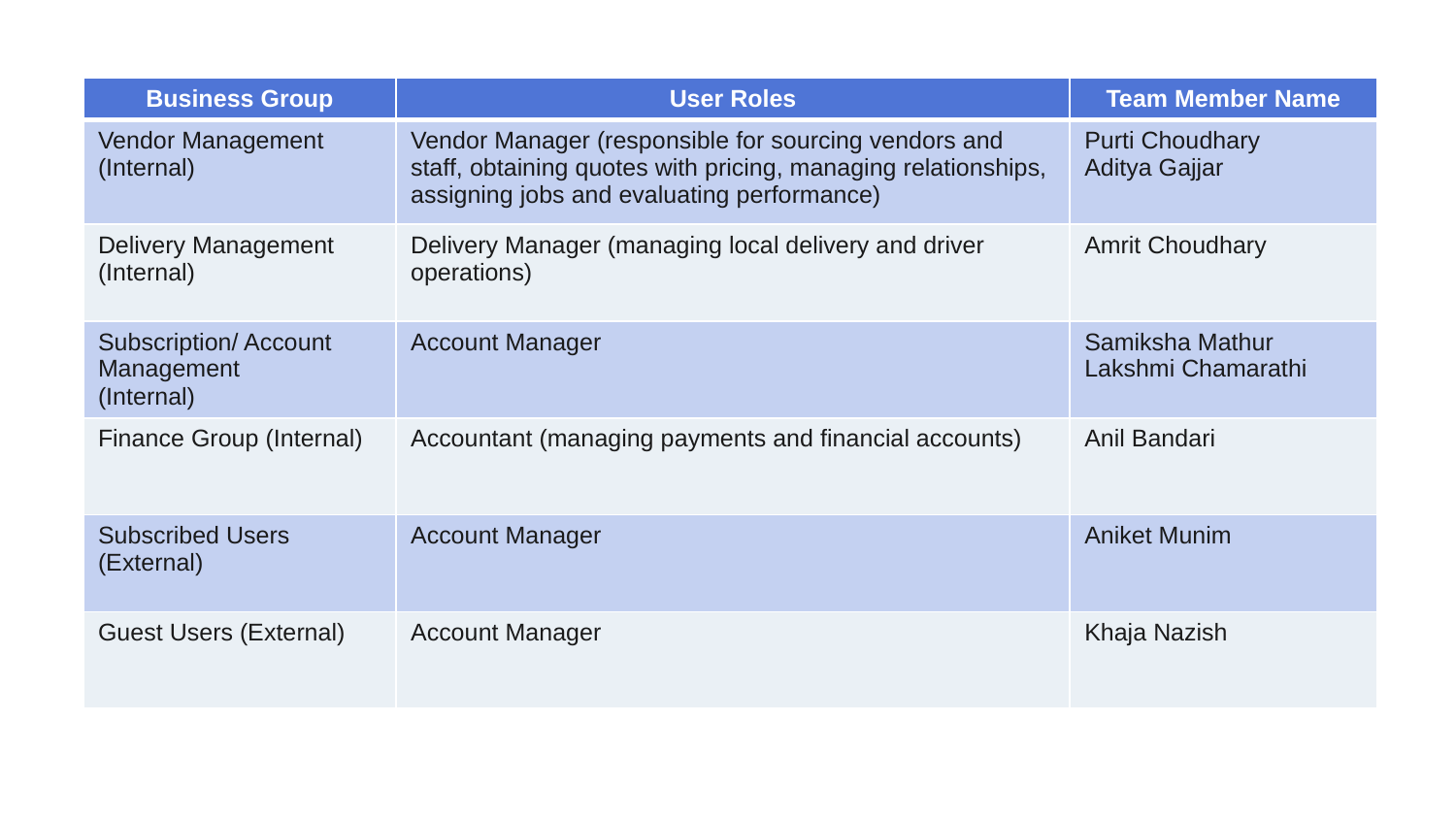

| Business Group | User Roles | Team Member Name |
| --- | --- | --- |
| Vendor Management (Internal) | Vendor Manager (responsible for sourcing vendors and staff, obtaining quotes with pricing, managing relationships, assigning jobs and evaluating performance) | Purti Choudhary Aditya Gajjar |
| Delivery Management (Internal) | Delivery Manager (managing local delivery and driver operations) | Amrit Choudhary |
| Subscription/ Account Management (Internal) | Account Manager | Samiksha Mathur Lakshmi Chamarathi |
| Finance Group (Internal) | Accountant (managing payments and financial accounts) | Anil Bandari |
| Subscribed Users (External) | Account Manager | Aniket Munim |
| Guest Users (External) | Account Manager | Khaja Nazish |